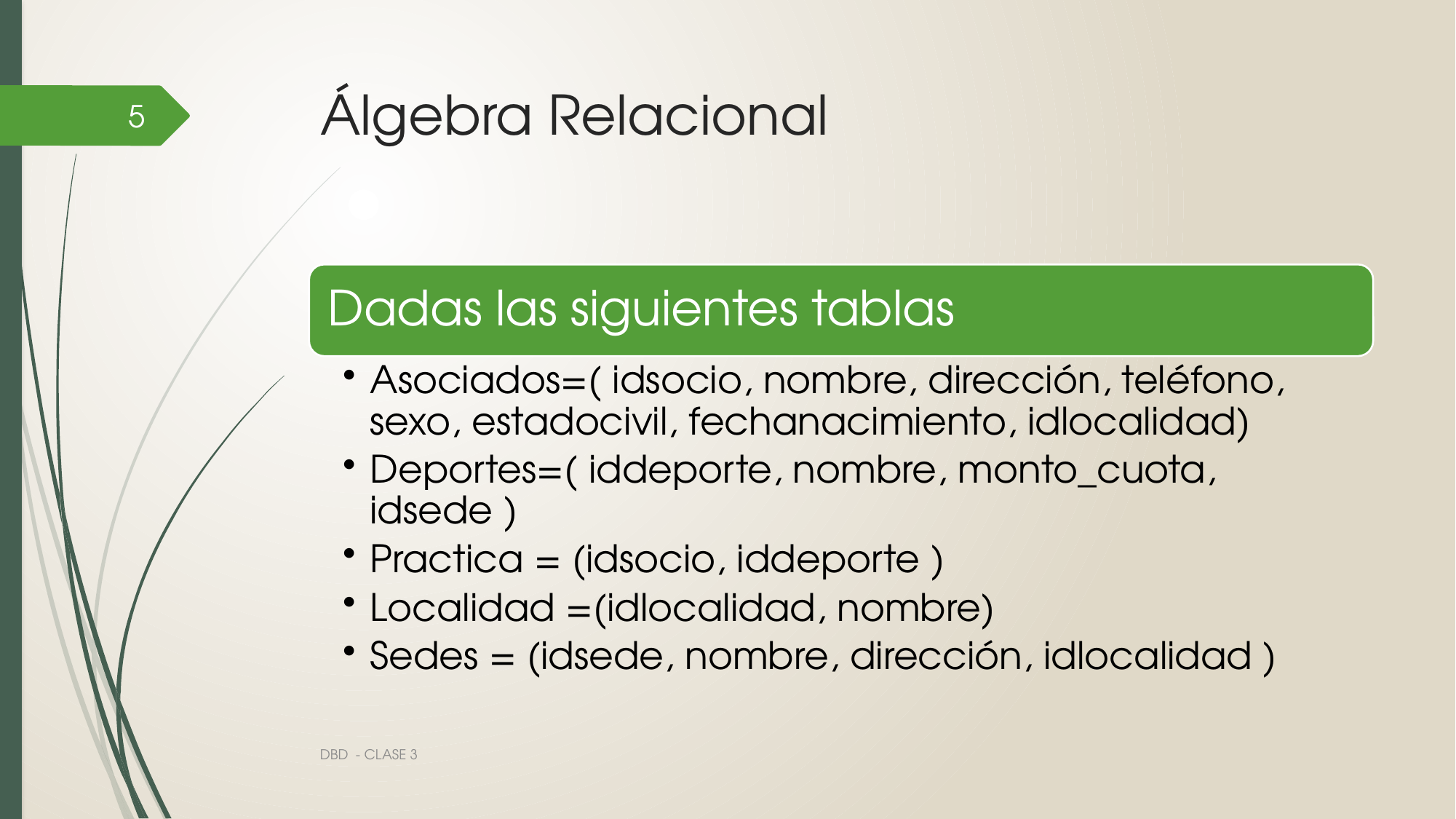

# Álgebra Relacional
5
Dadas las siguientes tablas
Asociados=( idsocio, nombre, dirección, teléfono, sexo, estadocivil, fechanacimiento, idlocalidad)
Deportes=( iddeporte, nombre, monto_cuota, idsede )
Practica = (idsocio, iddeporte )
Localidad =(idlocalidad, nombre)
Sedes = (idsede, nombre, dirección, idlocalidad )
DBD  - CLASE 3